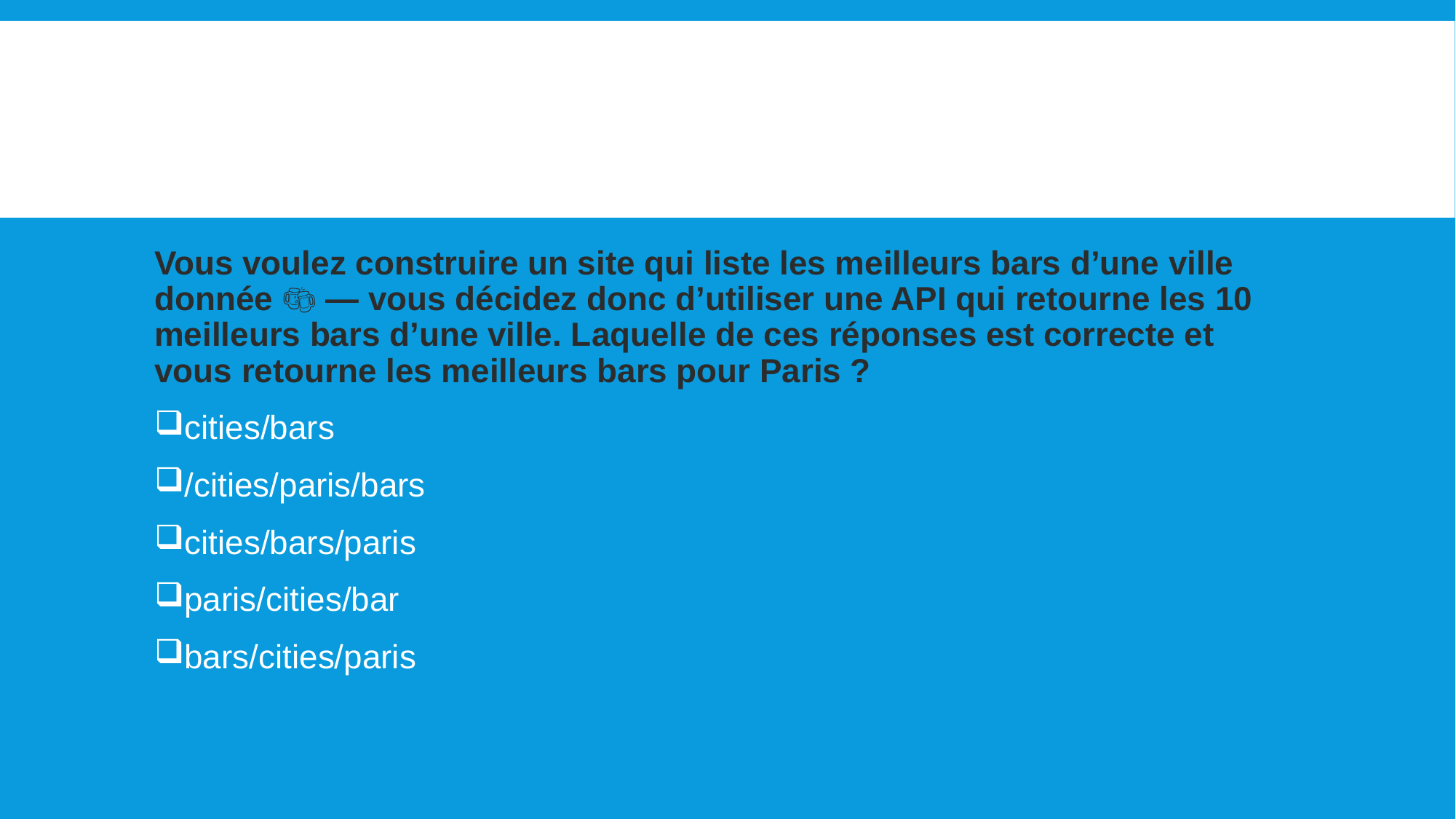

Vous voulez construire un site qui liste les meilleurs bars d’une ville donnée 🍻 — vous décidez donc d’utiliser une API qui retourne les 10 meilleurs bars d’une ville. Laquelle de ces réponses est correcte et vous retourne les meilleurs bars pour Paris ?
cities/bars
/cities/paris/bars
cities/bars/paris
paris/cities/bar
bars/cities/paris